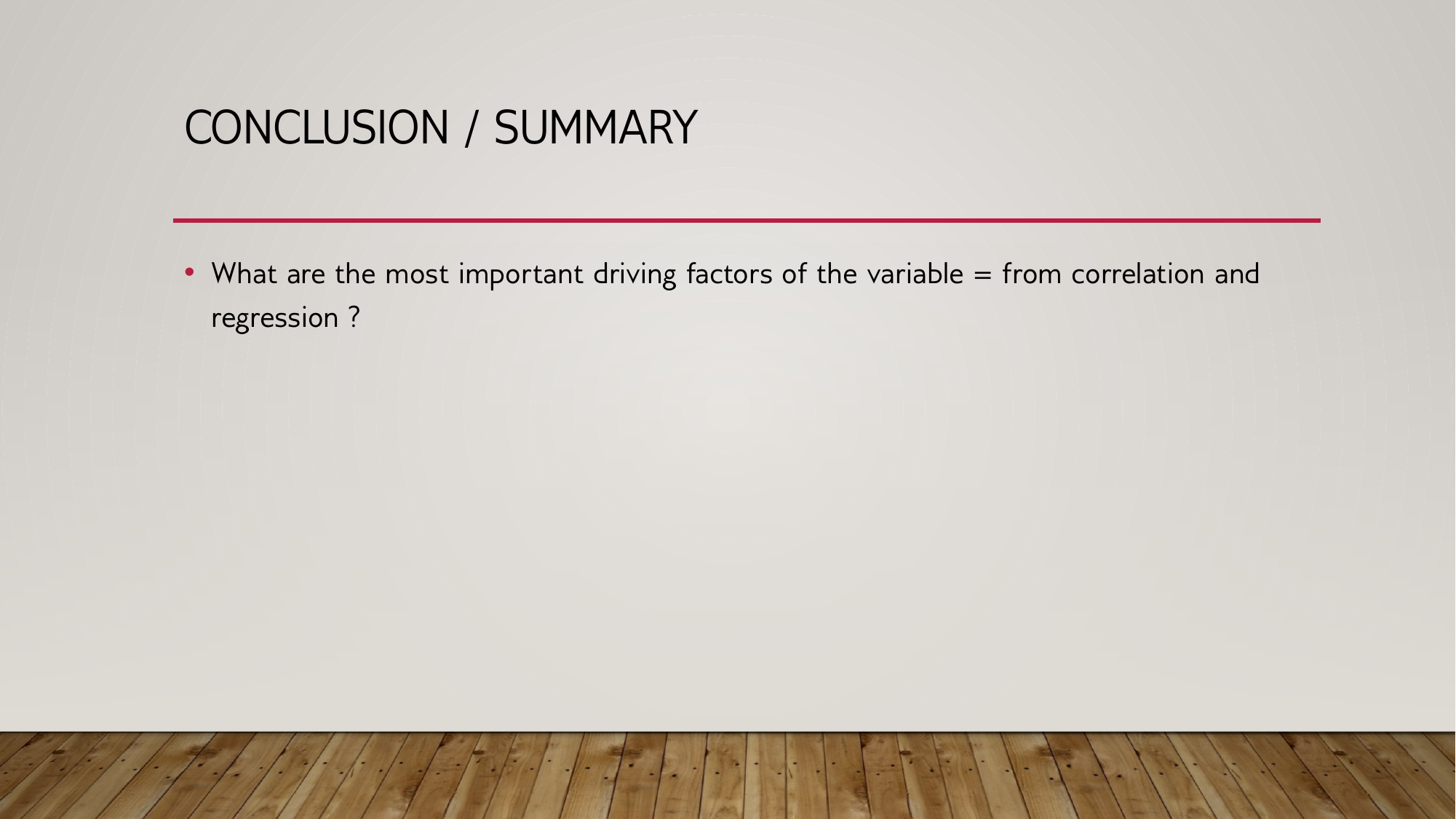

# Conclusion / Summary
What are the most important driving factors of the variable = from correlation and regression ?